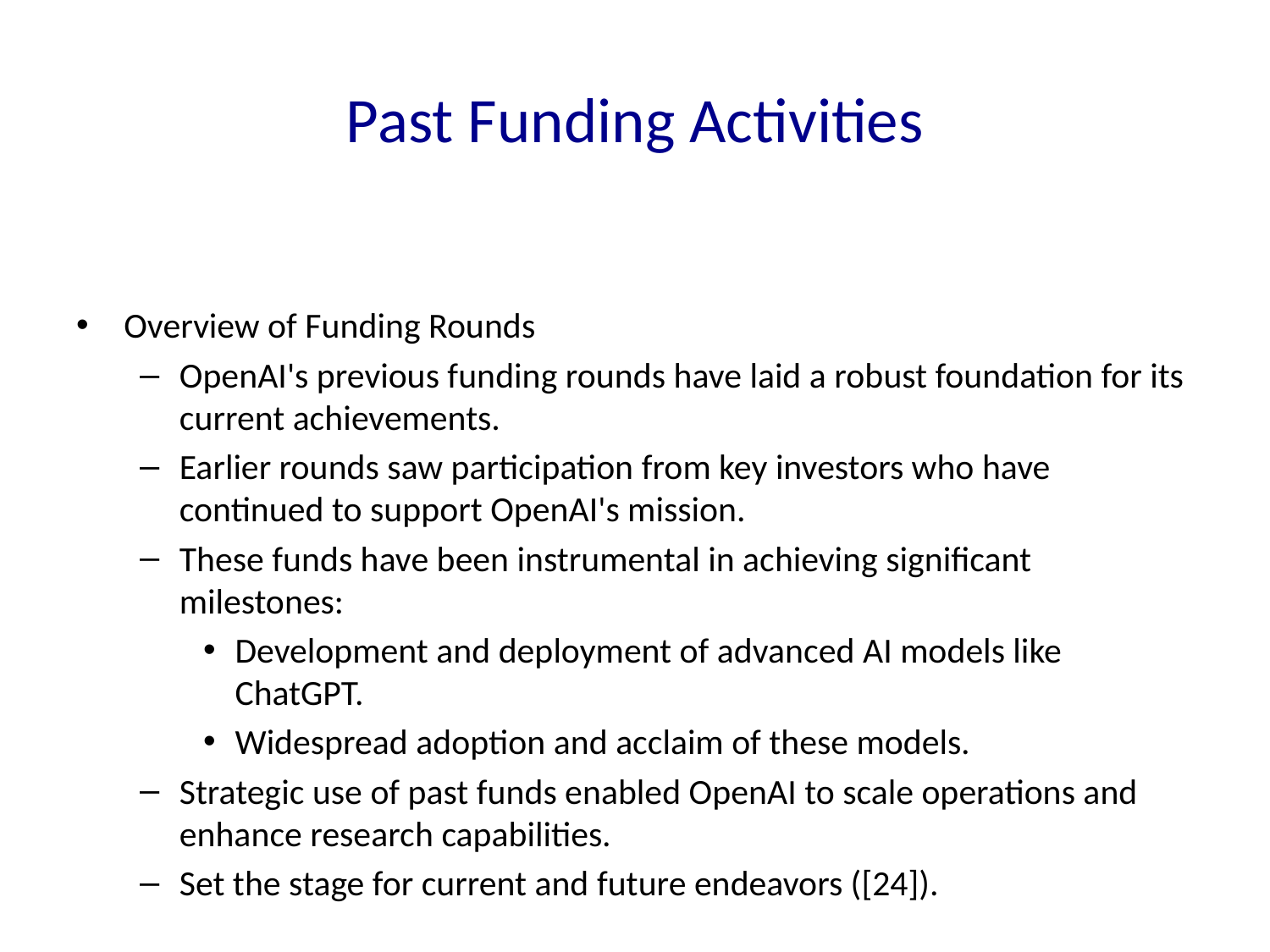

# Past Funding Activities

Overview of Funding Rounds
OpenAI's previous funding rounds have laid a robust foundation for its current achievements.
Earlier rounds saw participation from key investors who have continued to support OpenAI's mission.
These funds have been instrumental in achieving significant milestones:
Development and deployment of advanced AI models like ChatGPT.
Widespread adoption and acclaim of these models.
Strategic use of past funds enabled OpenAI to scale operations and enhance research capabilities.
Set the stage for current and future endeavors ([24]).